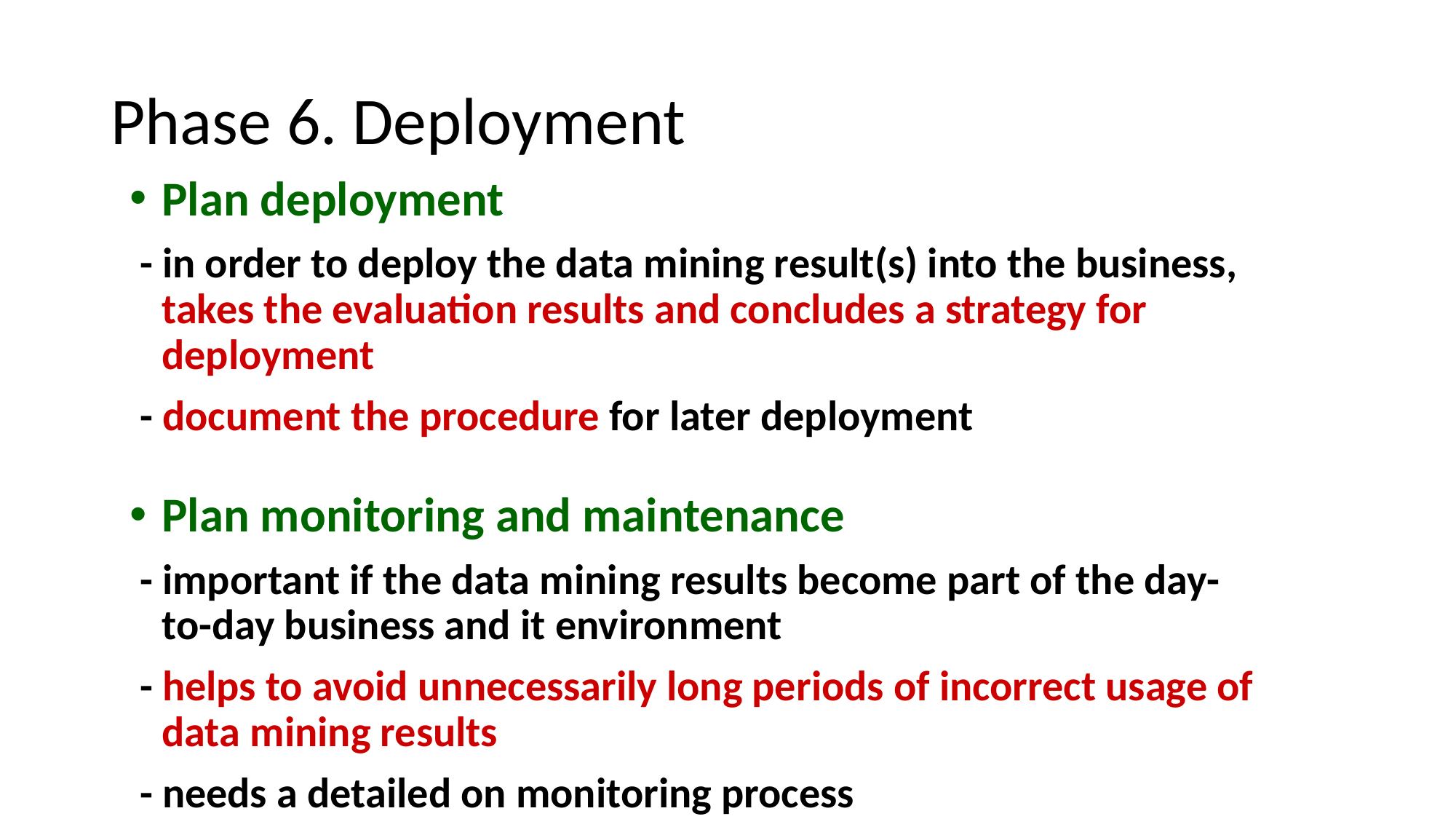

# Phase 6. Deployment
Plan deployment
 - in order to deploy the data mining result(s) into the business, takes the evaluation results and concludes a strategy for deployment
 - document the procedure for later deployment

Plan monitoring and maintenance
 - important if the data mining results become part of the day-to-day business and it environment
 - helps to avoid unnecessarily long periods of incorrect usage of data mining results
 - needs a detailed on monitoring process
 - takes into account the specific type of deployment